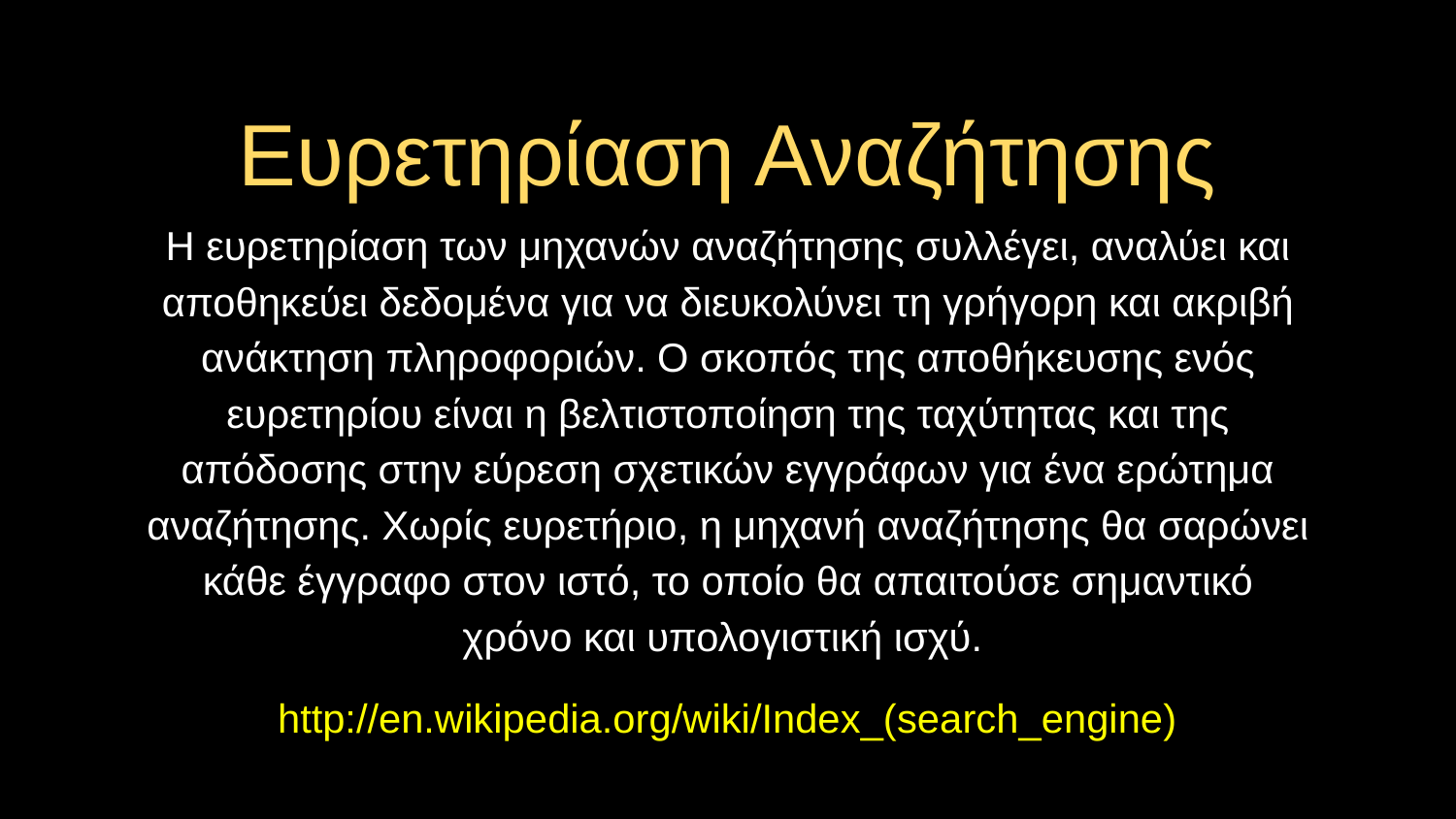

# Ευρετηρίαση Αναζήτησης
Η ευρετηρίαση των μηχανών αναζήτησης συλλέγει, αναλύει και αποθηκεύει δεδομένα για να διευκολύνει τη γρήγορη και ακριβή ανάκτηση πληροφοριών. Ο σκοπός της αποθήκευσης ενός ευρετηρίου είναι η βελτιστοποίηση της ταχύτητας και της απόδοσης στην εύρεση σχετικών εγγράφων για ένα ερώτημα αναζήτησης. Χωρίς ευρετήριο, η μηχανή αναζήτησης θα σαρώνει κάθε έγγραφο στον ιστό, το οποίο θα απαιτούσε σημαντικό χρόνο και υπολογιστική ισχύ.
http://en.wikipedia.org/wiki/Index_(search_engine)